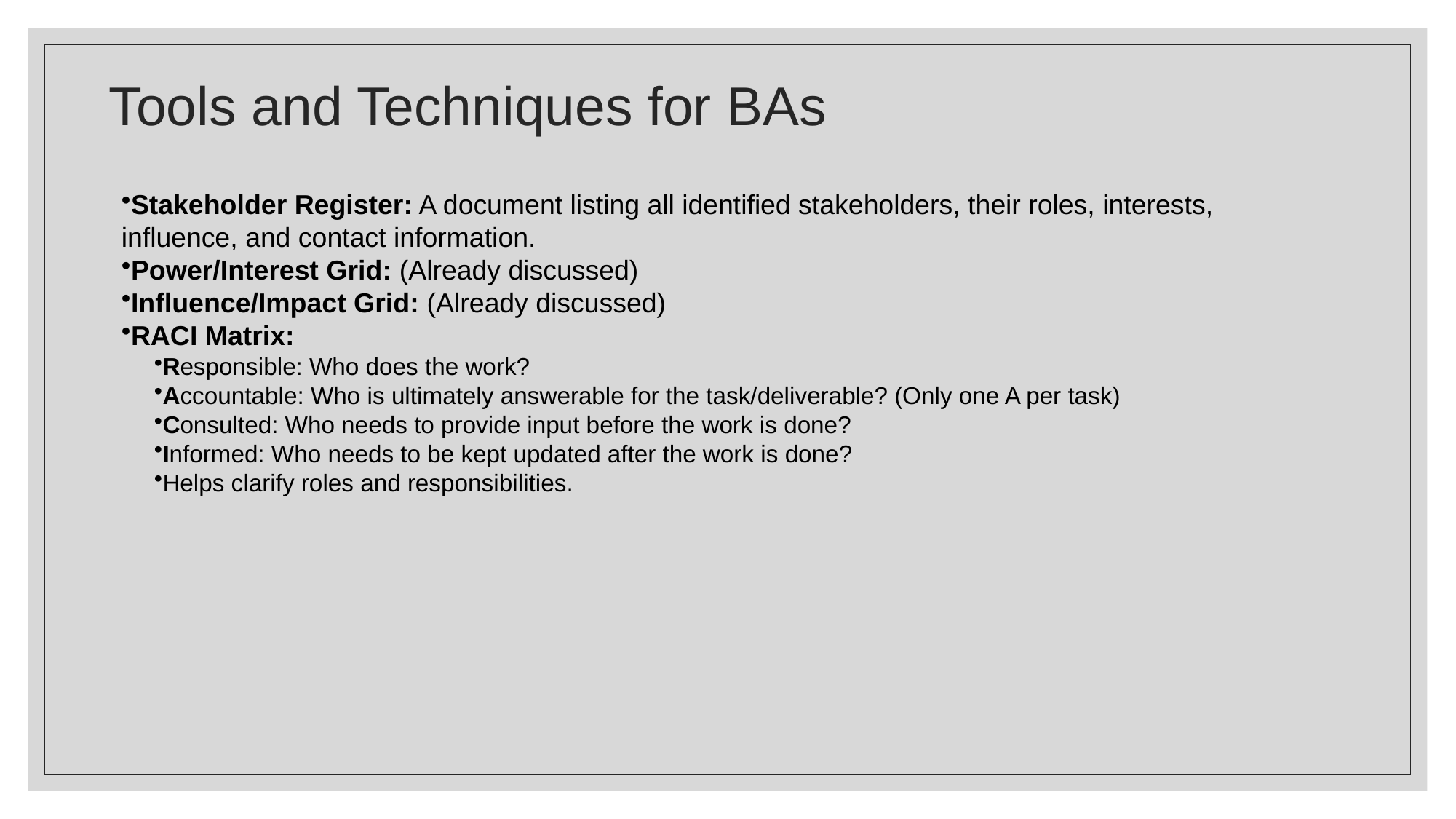

# Tools and Techniques for BAs
Stakeholder Register: A document listing all identified stakeholders, their roles, interests, influence, and contact information.
Power/Interest Grid: (Already discussed)
Influence/Impact Grid: (Already discussed)
RACI Matrix:
Responsible: Who does the work?
Accountable: Who is ultimately answerable for the task/deliverable? (Only one A per task)
Consulted: Who needs to provide input before the work is done?
Informed: Who needs to be kept updated after the work is done?
Helps clarify roles and responsibilities.